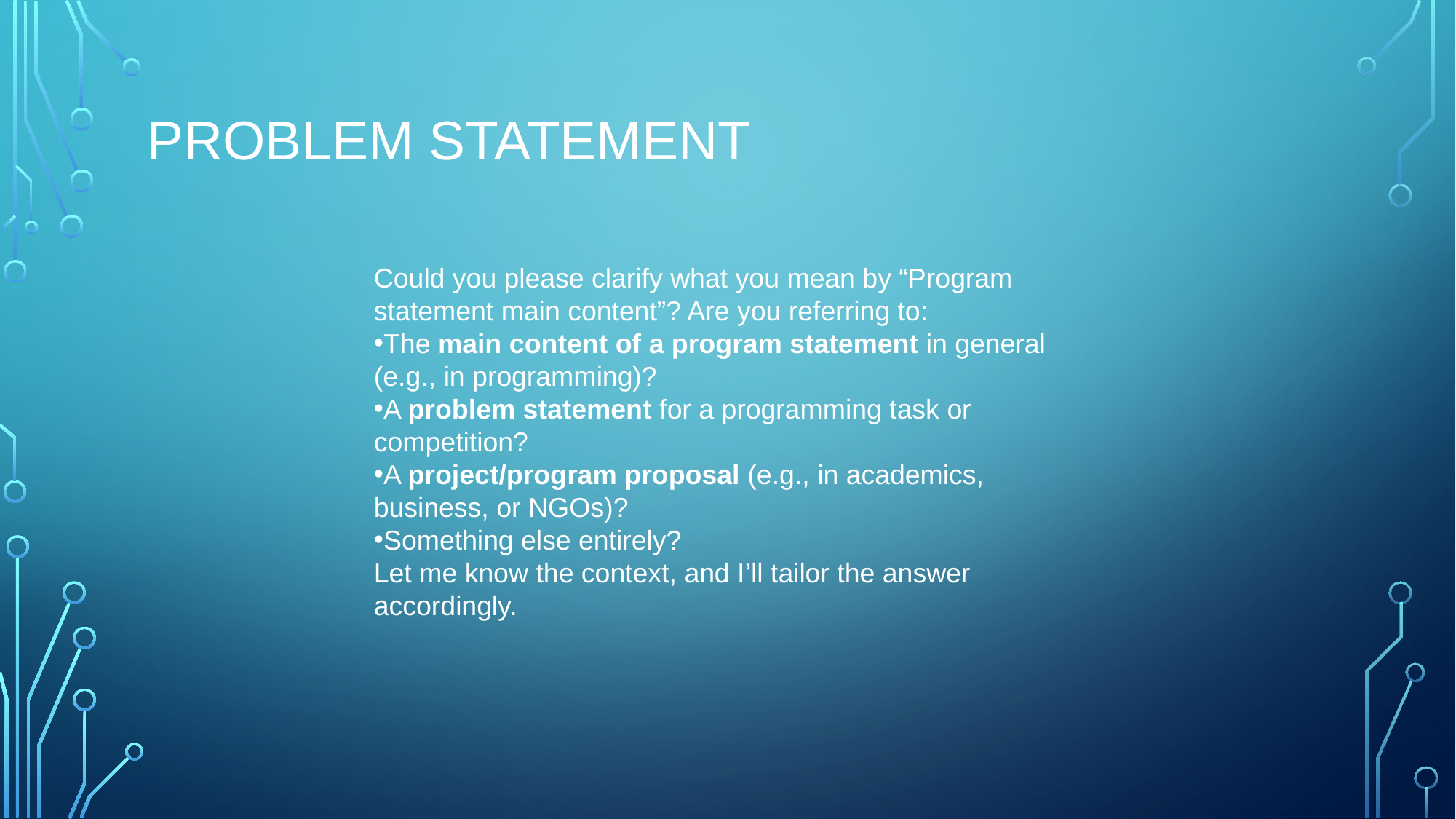

# Problem statement
Could you please clarify what you mean by “Program statement main content”? Are you referring to:
The main content of a program statement in general (e.g., in programming)?
A problem statement for a programming task or competition?
A project/program proposal (e.g., in academics, business, or NGOs)?
Something else entirely?
Let me know the context, and I’ll tailor the answer accordingly.